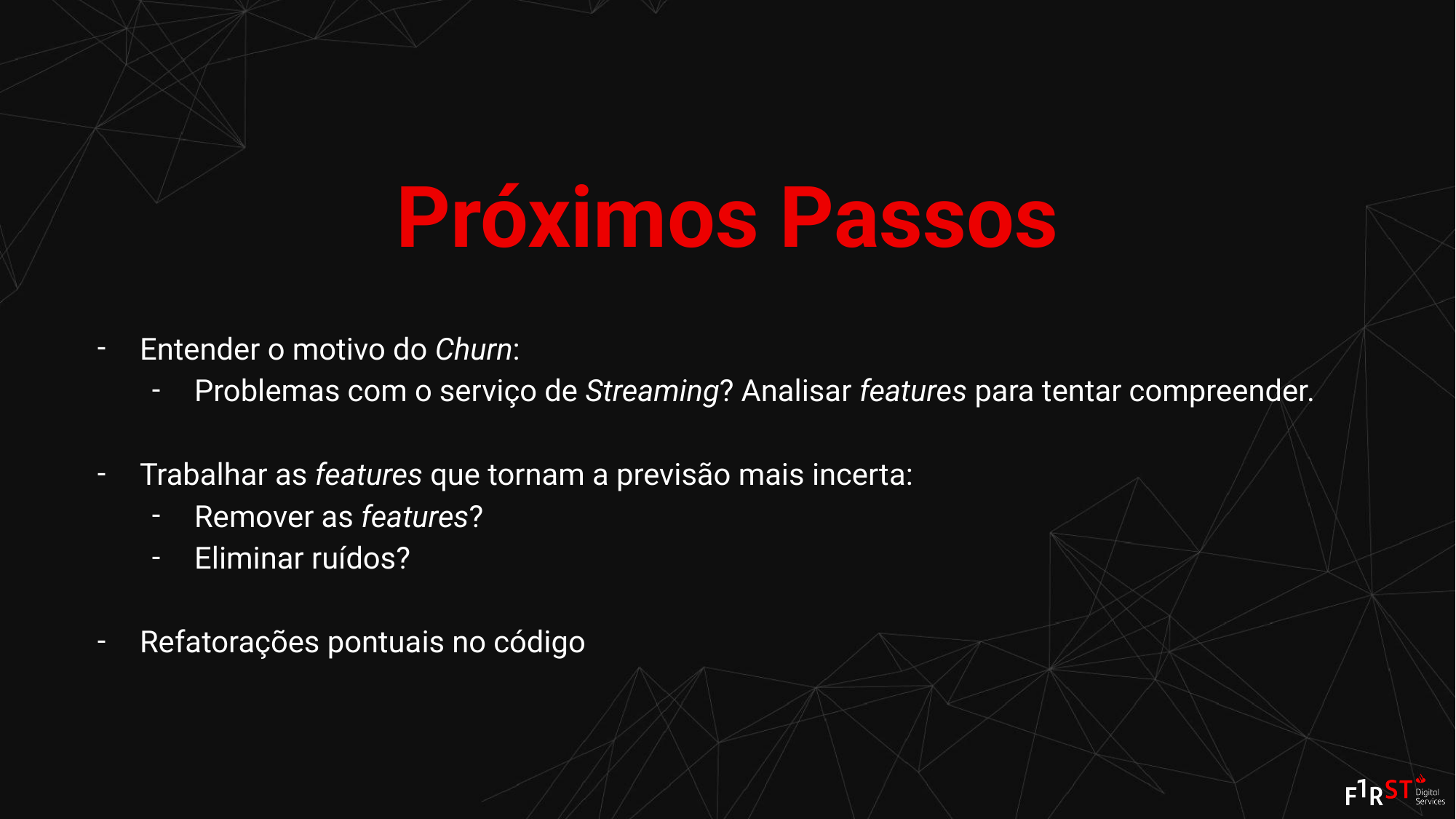

Próximos Passos
Entender o motivo do Churn:
Problemas com o serviço de Streaming? Analisar features para tentar compreender.

Trabalhar as features que tornam a previsão mais incerta:
Remover as features?
Eliminar ruídos?

Refatorações pontuais no código